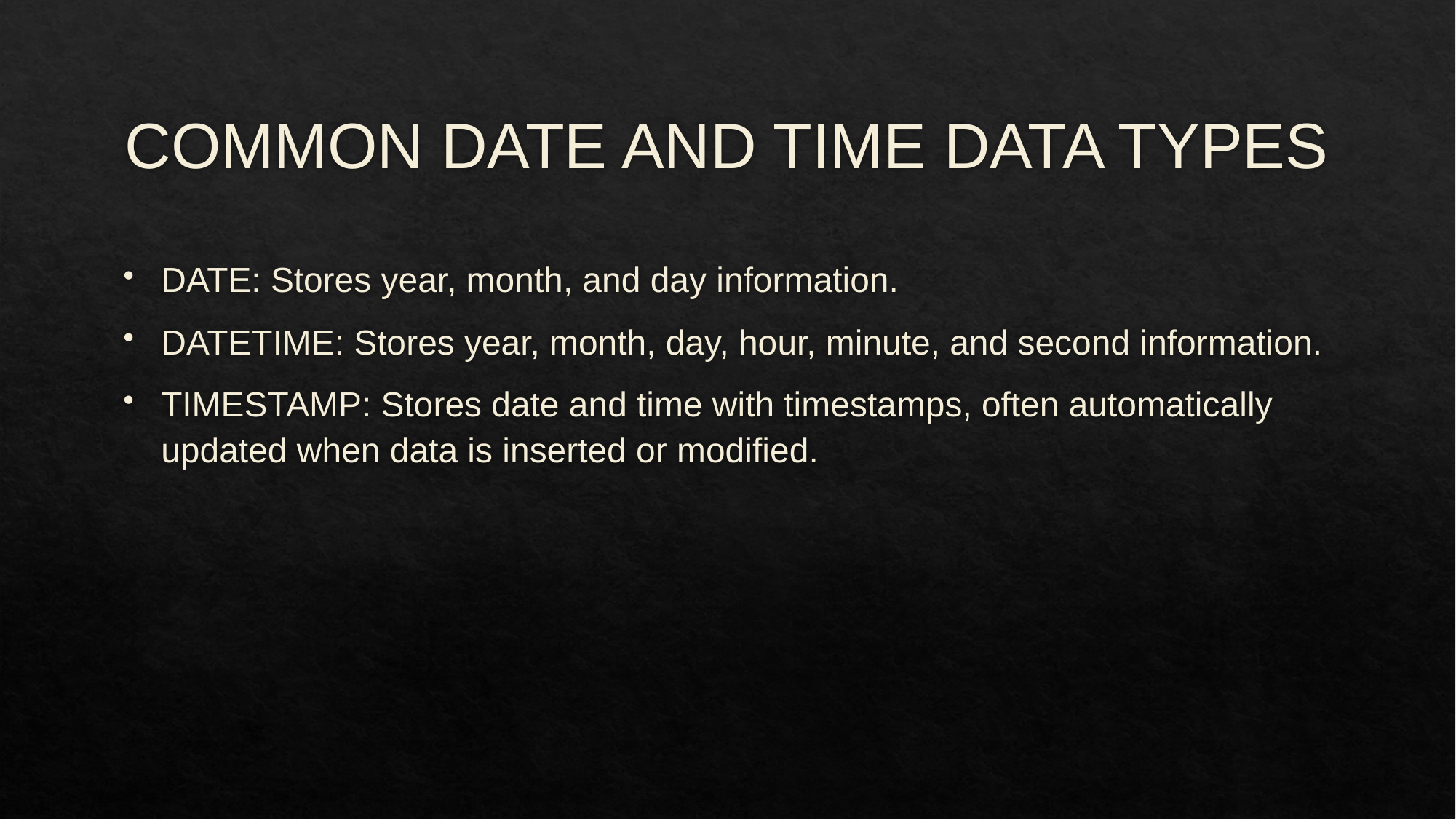

# COMMON DATE AND TIME DATA TYPES
DATE: Stores year, month, and day information.
DATETIME: Stores year, month, day, hour, minute, and second information.
TIMESTAMP: Stores date and time with timestamps, often automatically updated when data is inserted or modified.